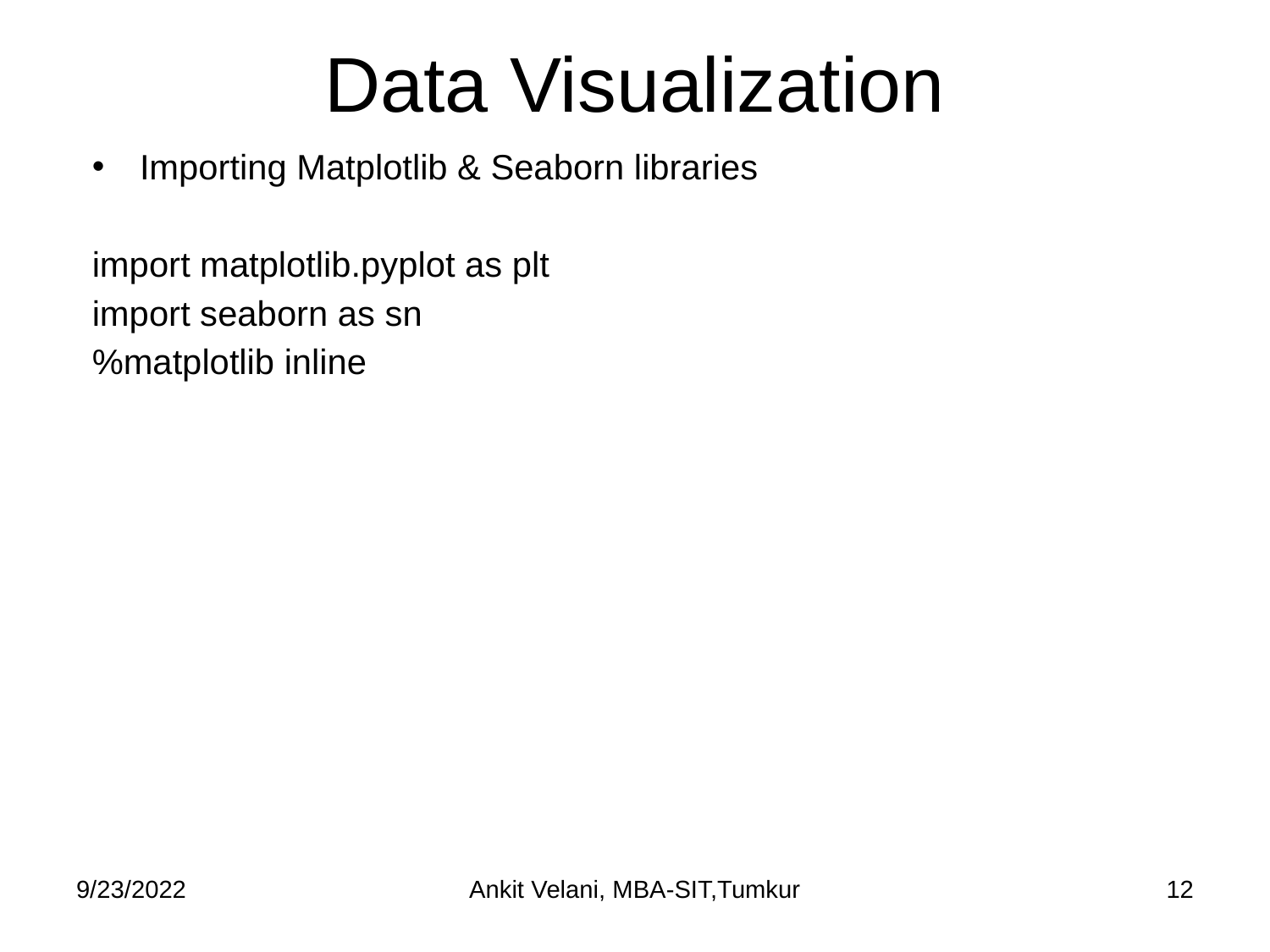

# Data Visualization
Importing Matplotlib & Seaborn libraries

import matplotlib.pyplot as plt
import seaborn as sn
%matplotlib inline
9/23/2022
Ankit Velani, MBA-SIT,Tumkur
12